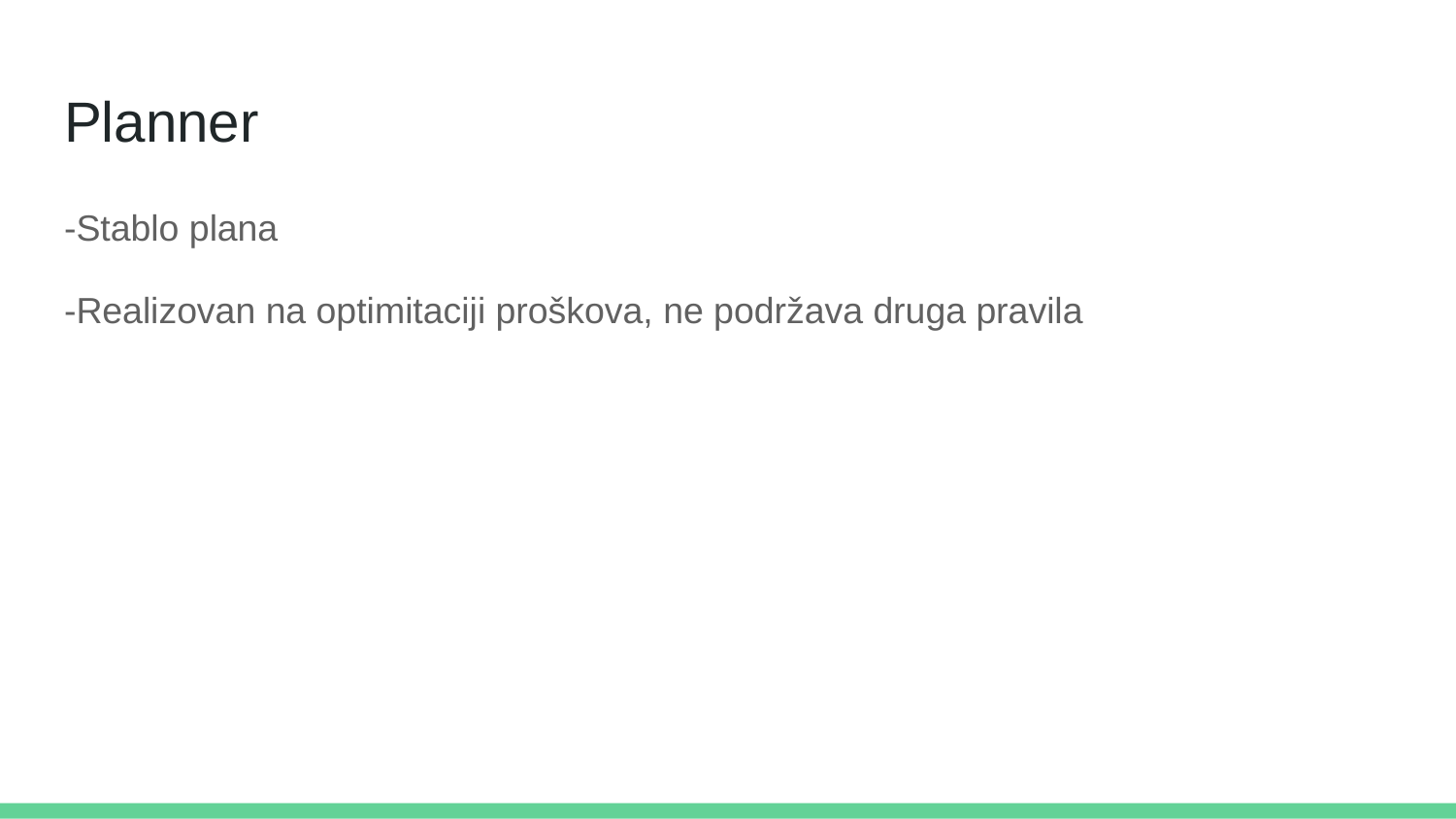

# Planner
-Stablo plana
-Realizovan na optimitaciji proškova, ne podržava druga pravila